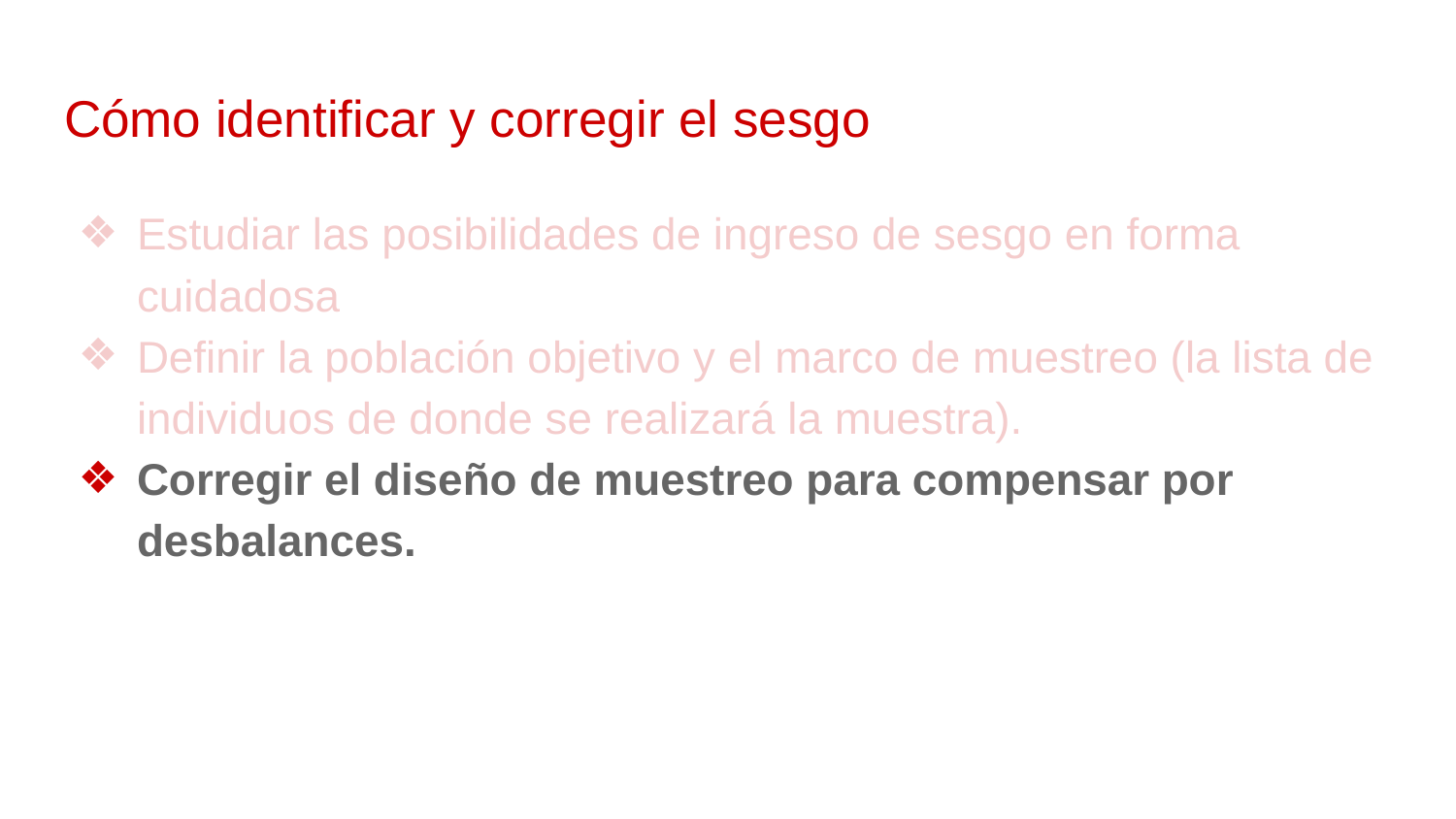

# Cómo identificar y corregir el sesgo
Estudiar las posibilidades de ingreso de sesgo en forma cuidadosa
Definir la población objetivo y el marco de muestreo (la lista de individuos de donde se realizará la muestra).
Corregir el diseño de muestreo para compensar por desbalances.